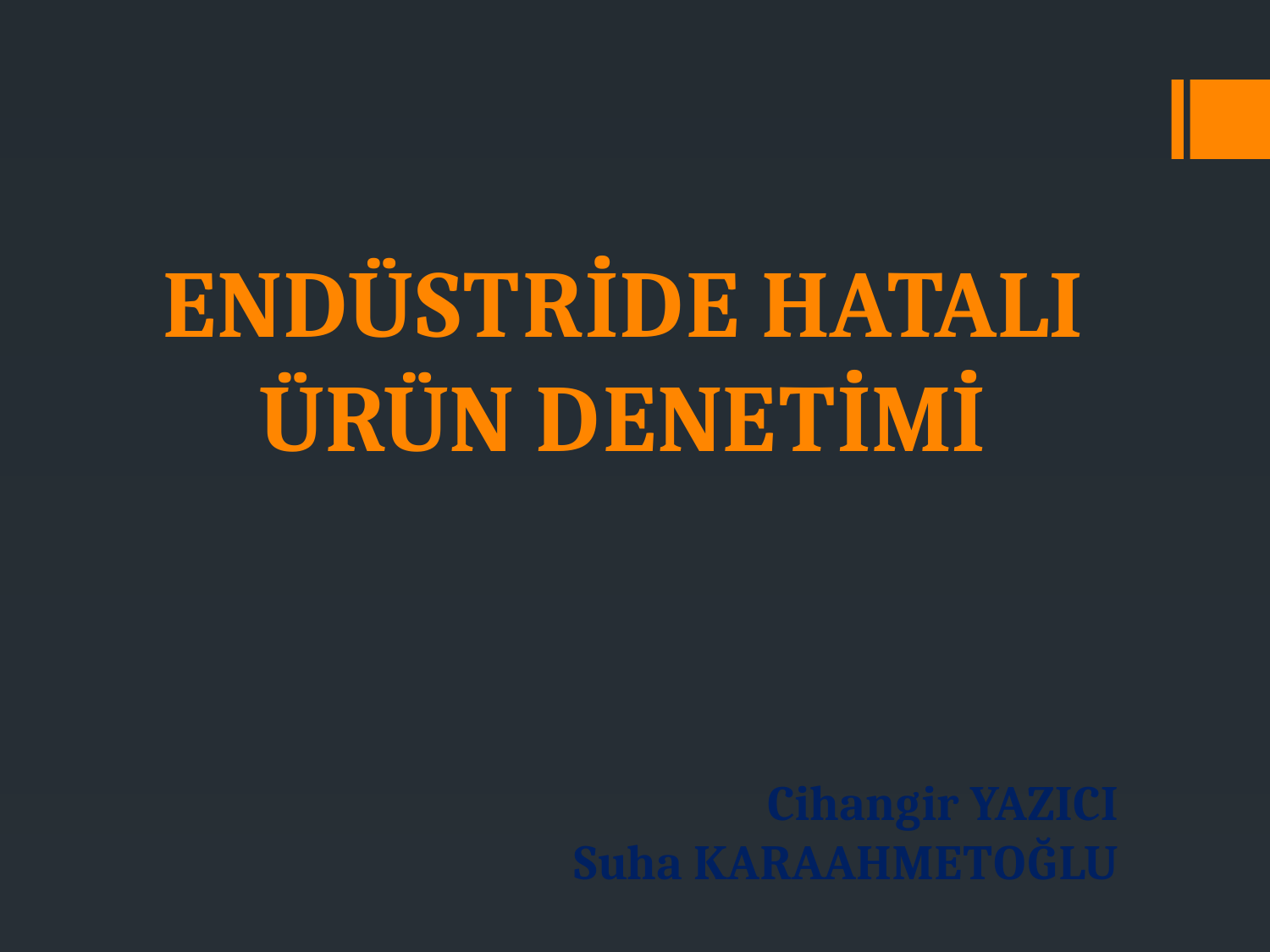

# ENDÜSTRİDE HATALI ÜRÜN DENETİMİ
Cihangir YAZICI
Suha KARAAHMETOĞLU